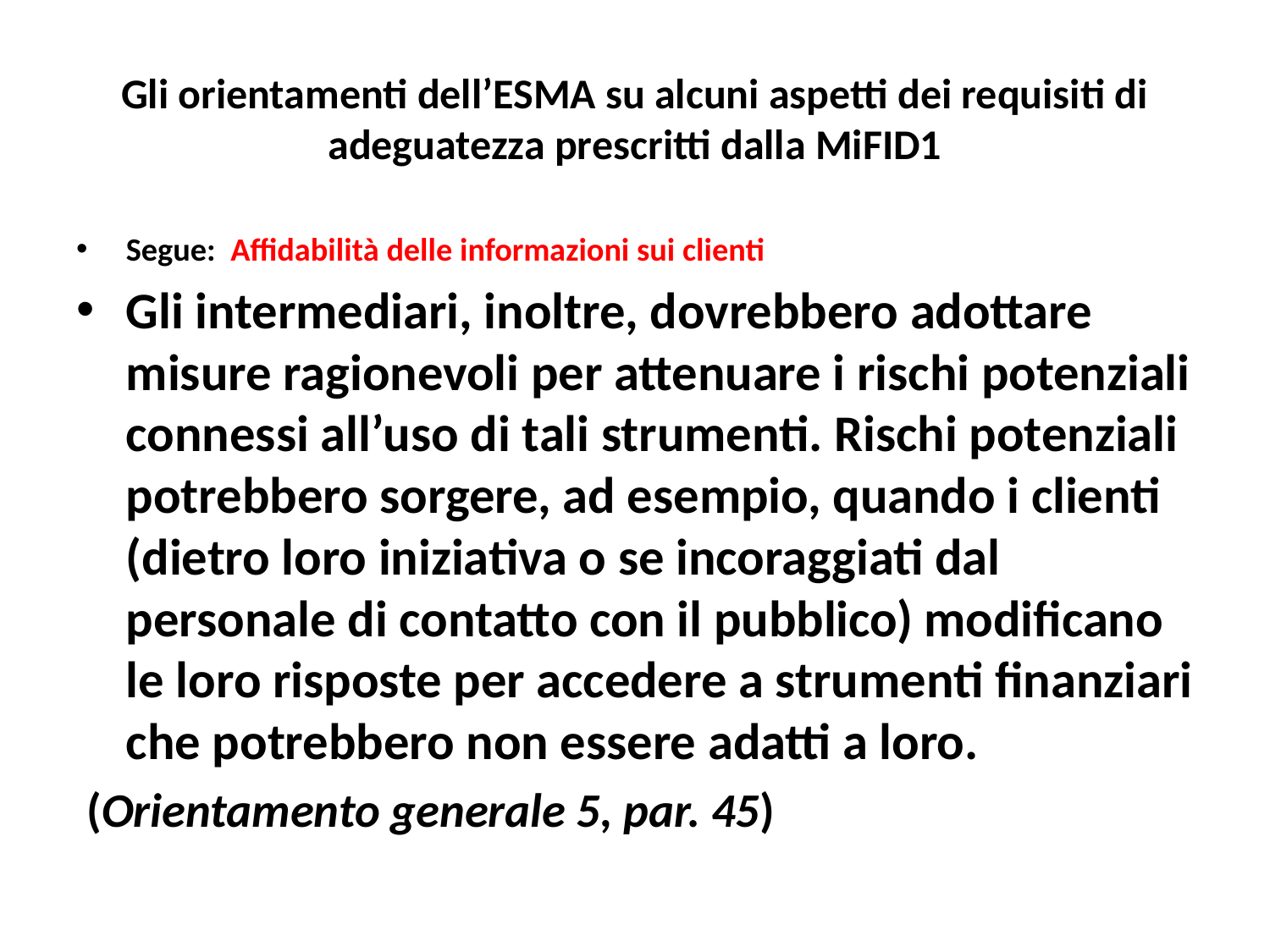

# Gli orientamenti dell’ESMA su alcuni aspetti dei requisiti di adeguatezza prescritti dalla MiFID1
Segue:  Affidabilità delle informazioni sui clienti
Gli intermediari, inoltre, dovrebbero adottare misure ragionevoli per attenuare i rischi potenziali connessi all’uso di tali strumenti. Rischi potenziali potrebbero sorgere, ad esempio, quando i clienti (dietro loro iniziativa o se incoraggiati dal personale di contatto con il pubblico) modificano le loro risposte per accedere a strumenti finanziari che potrebbero non essere adatti a loro.
 (Orientamento generale 5, par. 45)